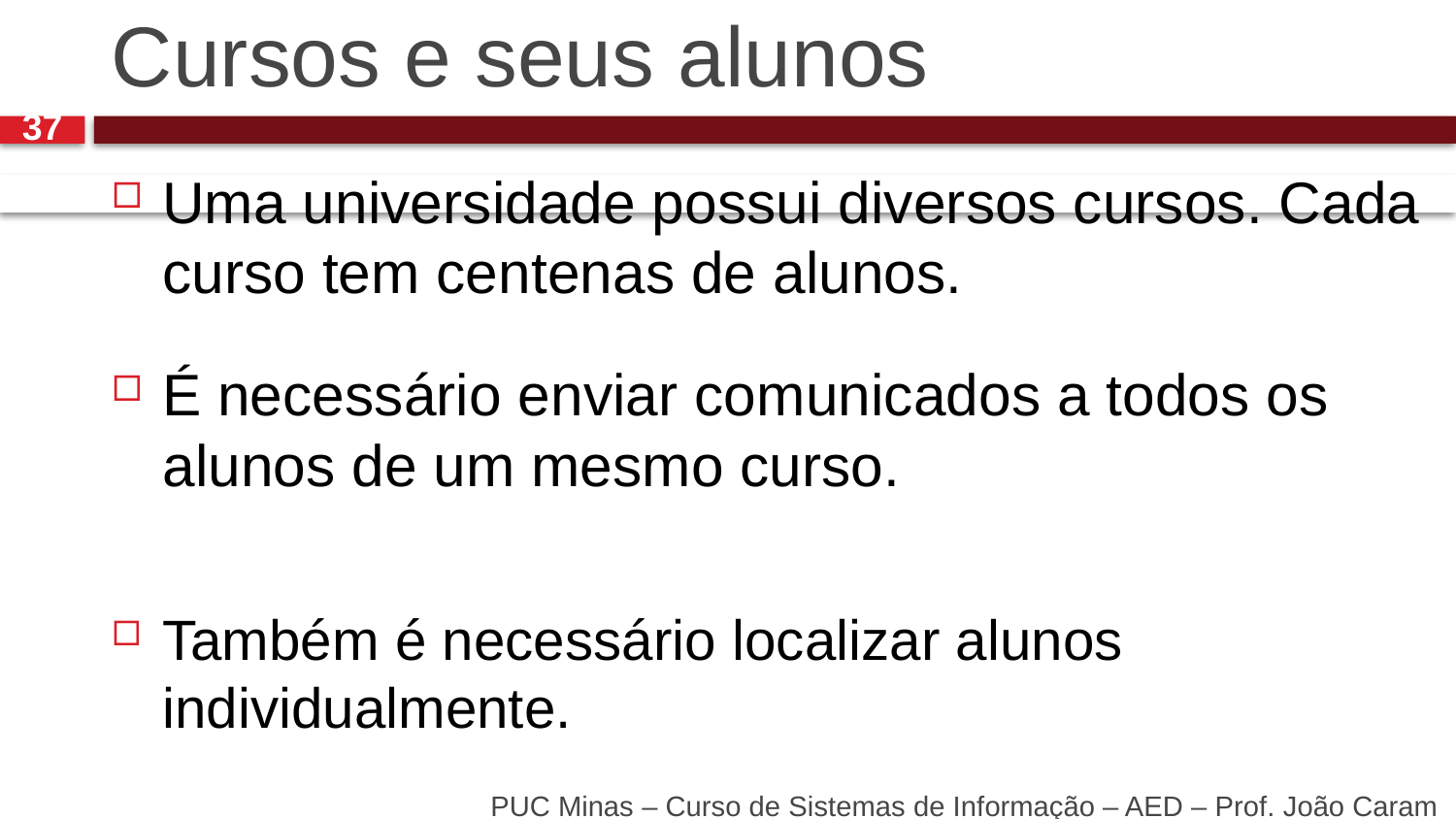

# Cursos e seus alunos
37
Uma universidade possui diversos cursos. Cada curso tem centenas de alunos.

É necessário enviar comunicados a todos os alunos de um mesmo curso.

Também é necessário localizar alunos individualmente.
PUC Minas – Curso de Sistemas de Informação – AED – Prof. João Caram